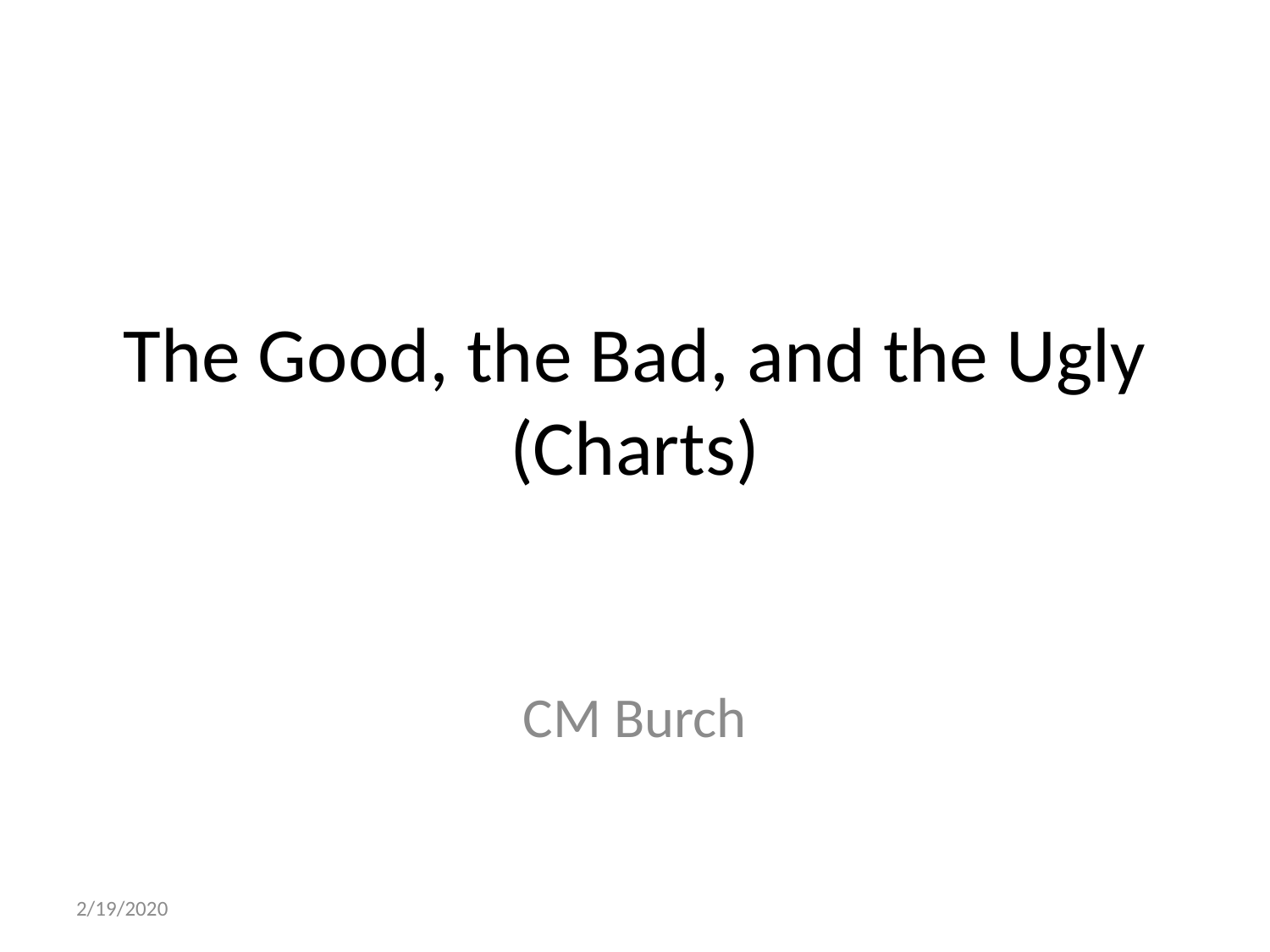

# The Good, the Bad, and the Ugly (Charts)
CM Burch
2/19/2020